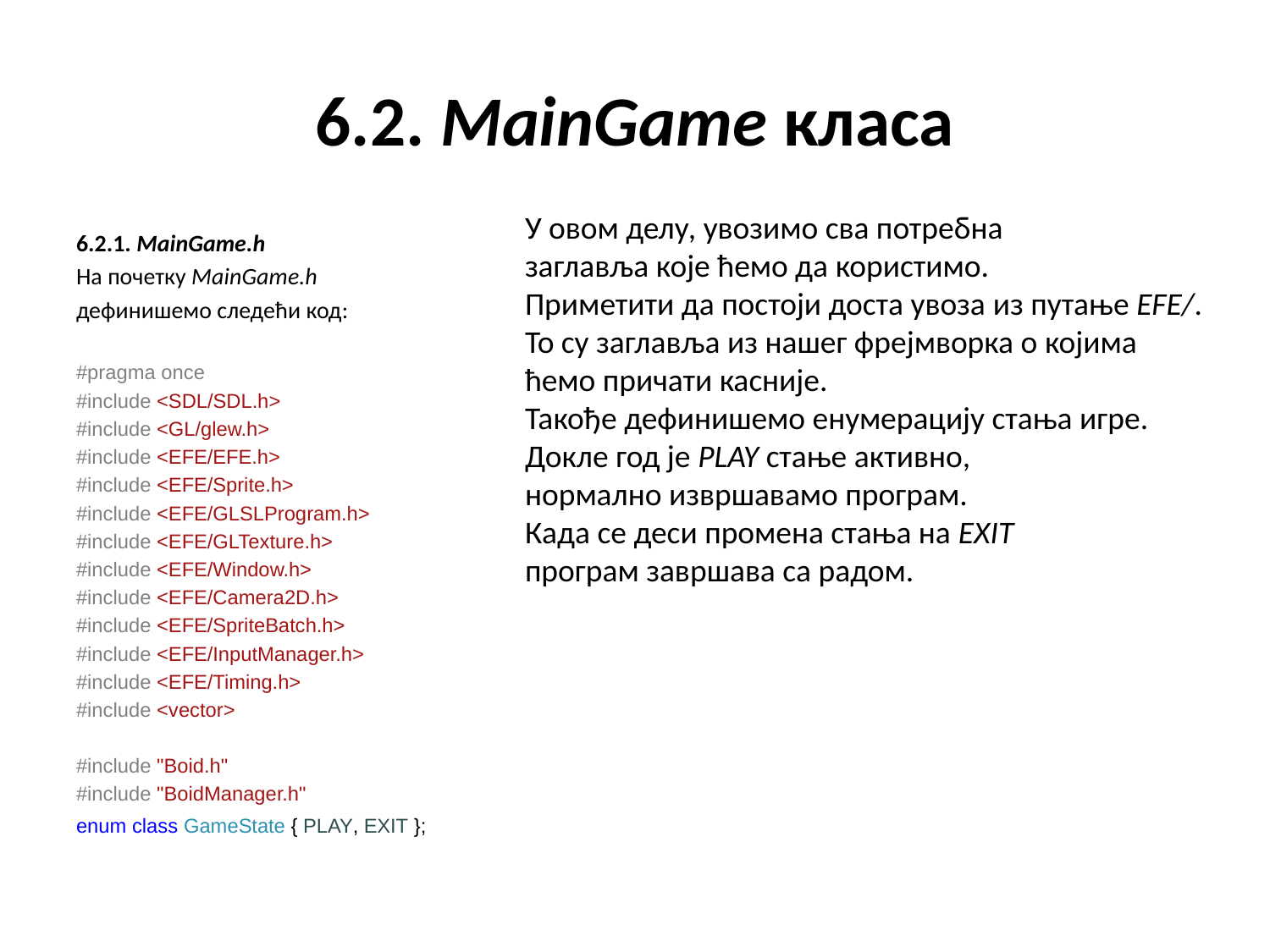

# 6.2. MainGame класа
У овом делу, увозимо сва потребна
заглавља које ћемо да користимо.
Приметити да постоји доста увоза из путање EFE/.
То су заглавља из нашег фрејмворка о којима
ћемо причати касније.
Такође дефинишемо енумерацију стања игре.
Докле год је PLAY стање активно,
нормално извршавамо програм.
Када се деси промена стања на EXIT
програм завршава са радом.

6.2.1. MainGame.h
На почетку MainGame.h
дефинишемо следећи код:

#pragma once
#include <SDL/SDL.h>
#include <GL/glew.h>
#include <EFE/EFE.h>
#include <EFE/Sprite.h>
#include <EFE/GLSLProgram.h>
#include <EFE/GLTexture.h>
#include <EFE/Window.h>
#include <EFE/Camera2D.h>
#include <EFE/SpriteBatch.h>
#include <EFE/InputManager.h>
#include <EFE/Timing.h>
#include <vector>

#include "Boid.h"
#include "BoidManager.h"
enum class GameState { PLAY, EXIT };